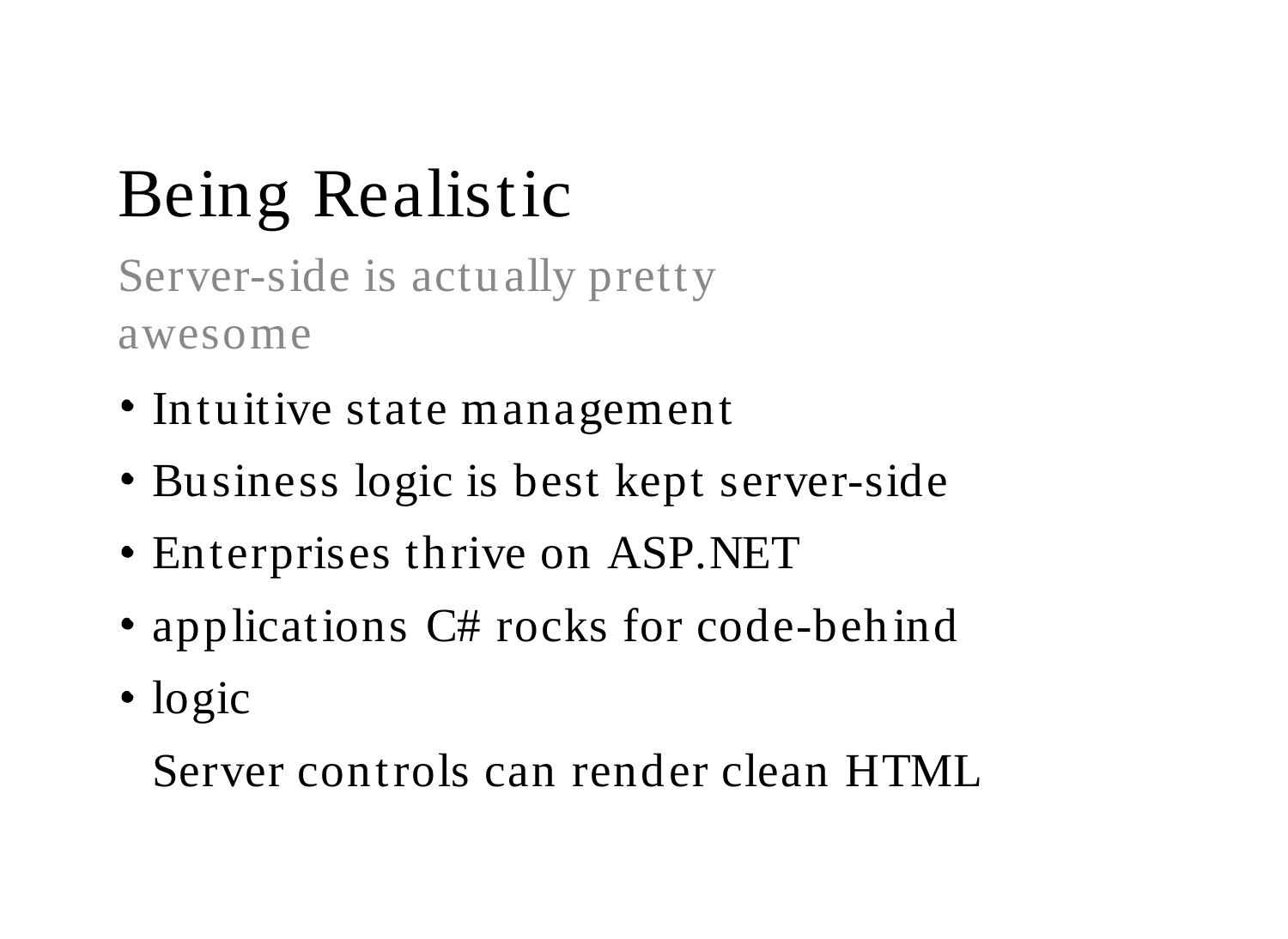

Being Realistic
Server-side is actually pretty awesome
Intuitive state management
Business logic is best kept server-side Enterprises thrive on ASP.NET applications C# rocks for code-behind logic
Server controls can render clean HTML